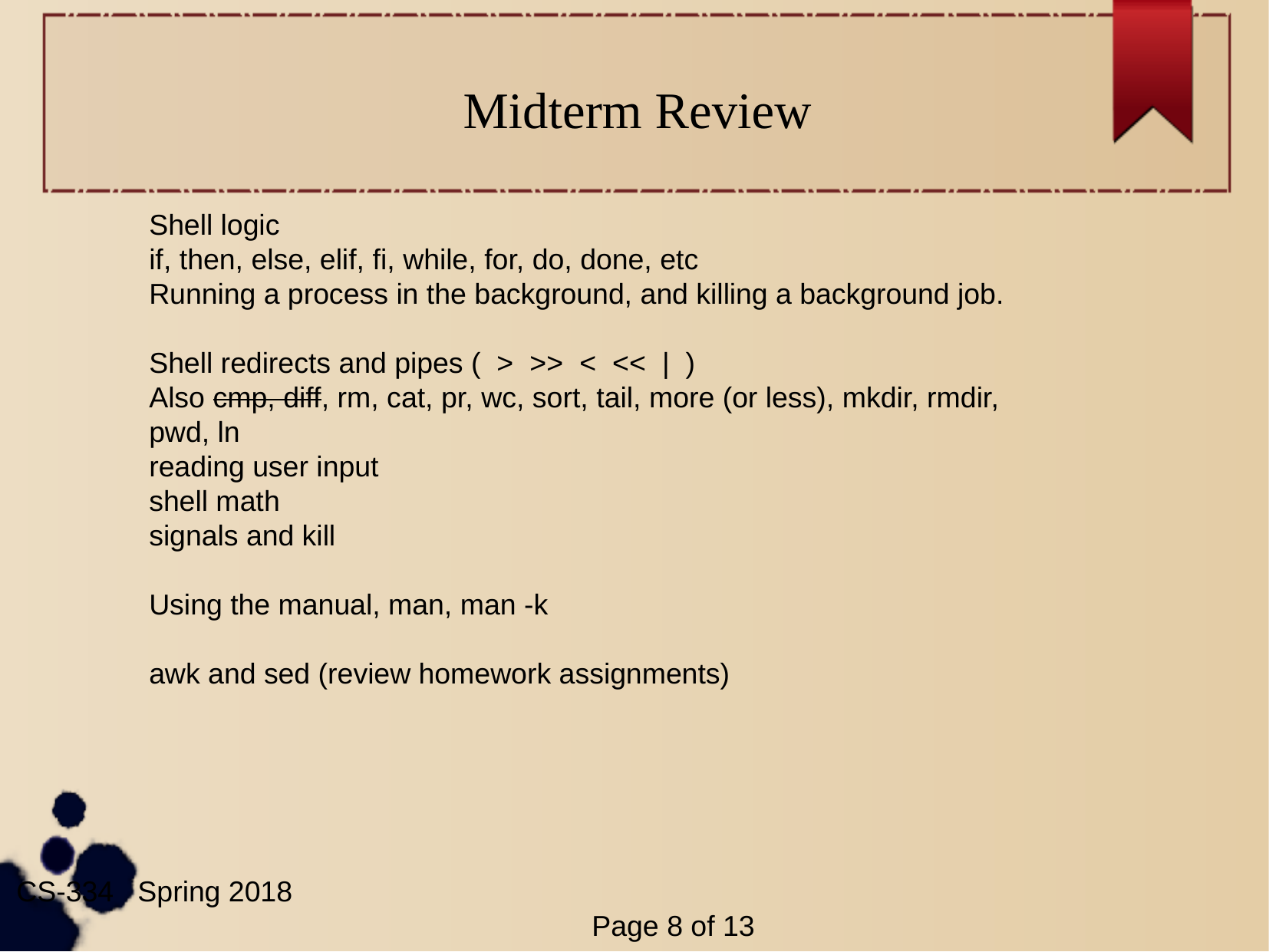

Midterm Review

Shell logic
if, then, else, elif, fi, while, for, do, done, etc
Running a process in the background, and killing a background job.

Shell redirects and pipes (  >  >>  <  <<  |  )
Also cmp, diff, rm, cat, pr, wc, sort, tail, more (or less), mkdir, rmdir, pwd, ln
reading user input
shell math
signals and kill

Using the manual, man, man -k

awk and sed (review homework assignments)

CS-334   Spring 2018	 												Page 8 of 13